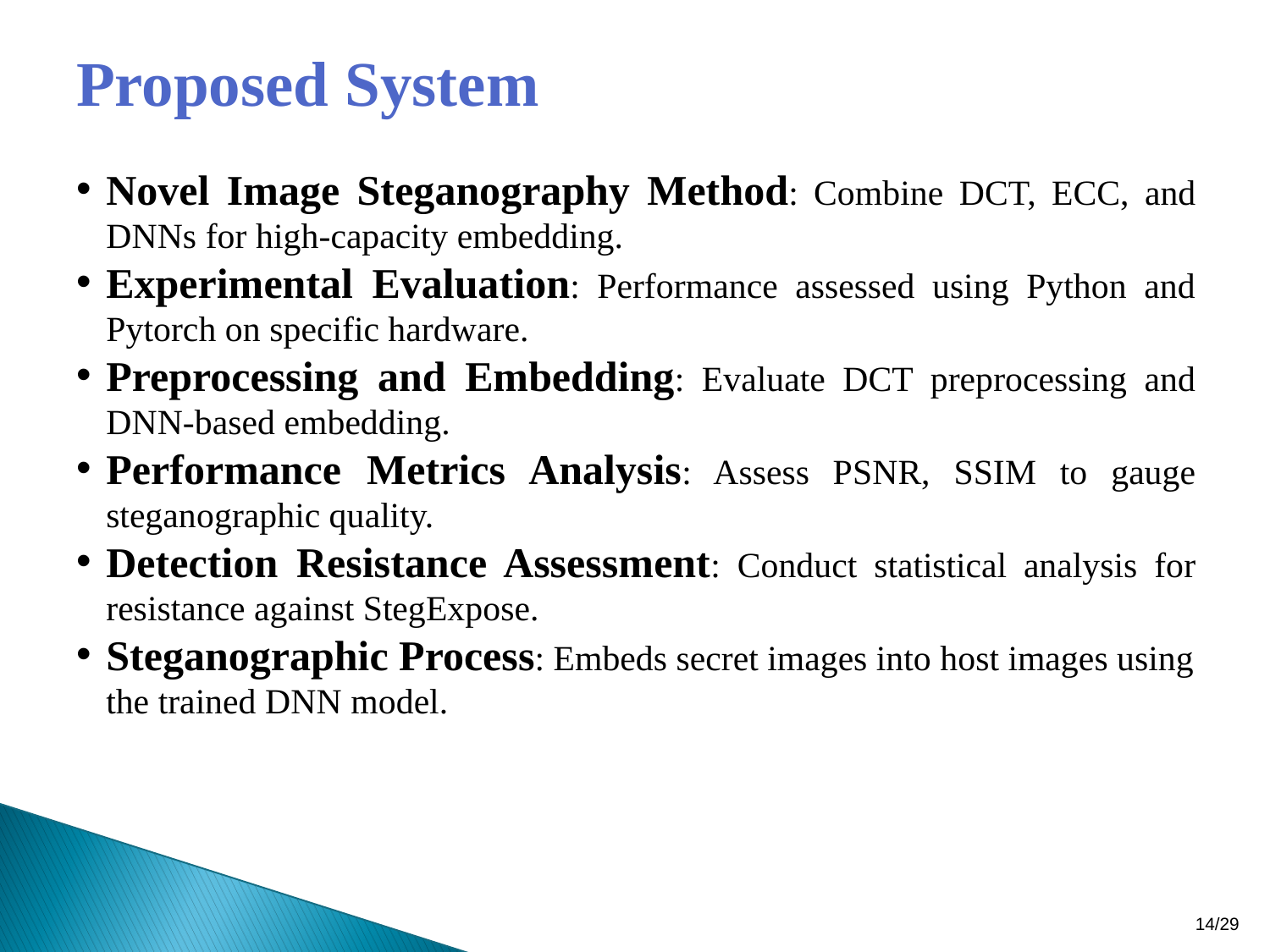

# Proposed System
Novel Image Steganography Method: Combine DCT, ECC, and DNNs for high-capacity embedding.
Experimental Evaluation: Performance assessed using Python and Pytorch on specific hardware.
Preprocessing and Embedding: Evaluate DCT preprocessing and DNN-based embedding.
Performance Metrics Analysis: Assess PSNR, SSIM to gauge steganographic quality.
Detection Resistance Assessment: Conduct statistical analysis for resistance against StegExpose.
Steganographic Process: Embeds secret images into host images using the trained DNN model.

14/29